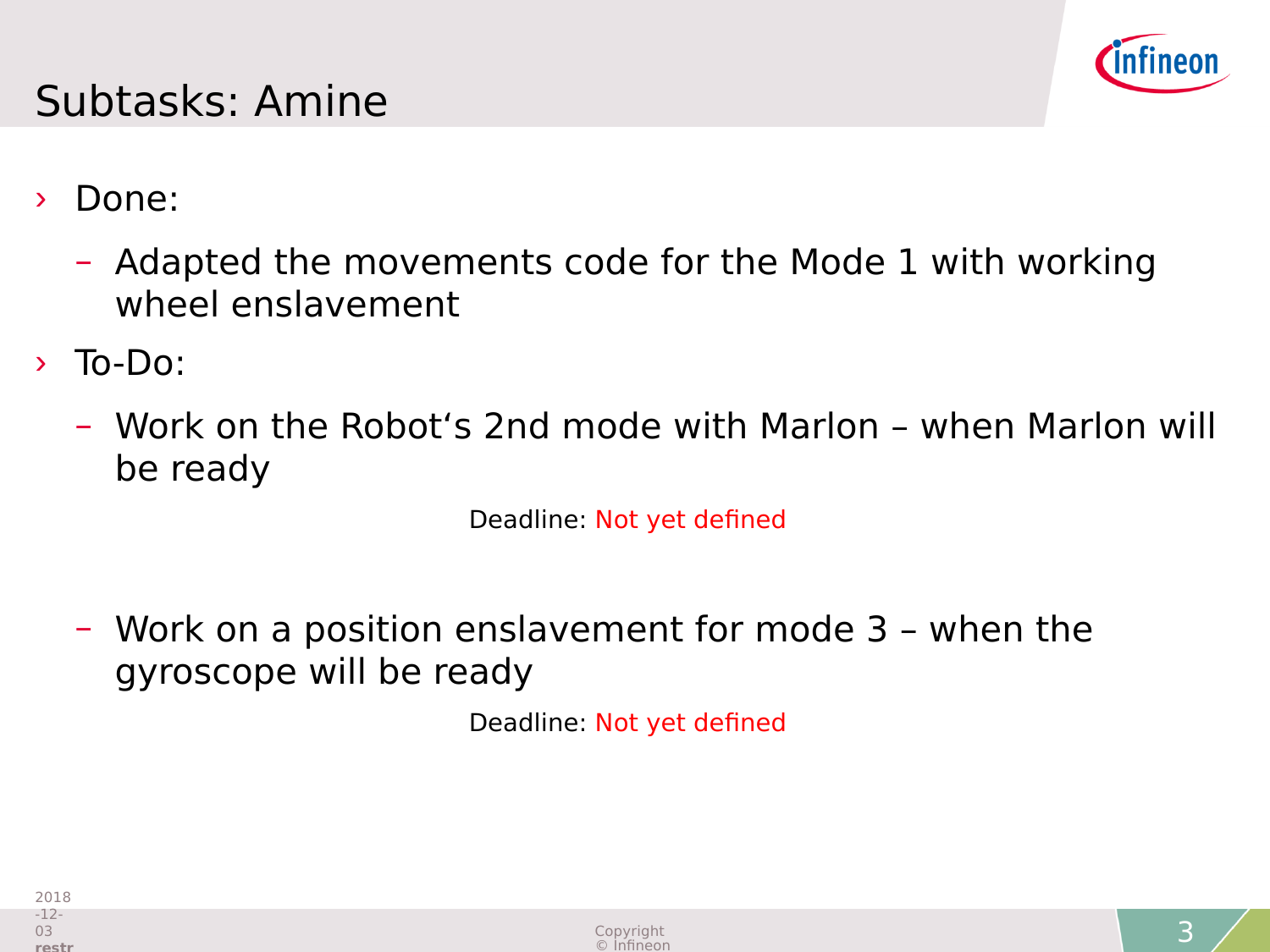

# Subtasks: Amine
Done:
Adapted the movements code for the Mode 1 with working wheel enslavement
To-Do:
Work on the Robot‘s 2nd mode with Marlon – when Marlon will be ready
			Deadline: Not yet defined

Work on a position enslavement for mode 3 – when the gyroscope will be ready
			Deadline: Not yet defined

2018-12-03   restricted
Copyright © Infineon Technologies AG 2018. All rights reserved.
3